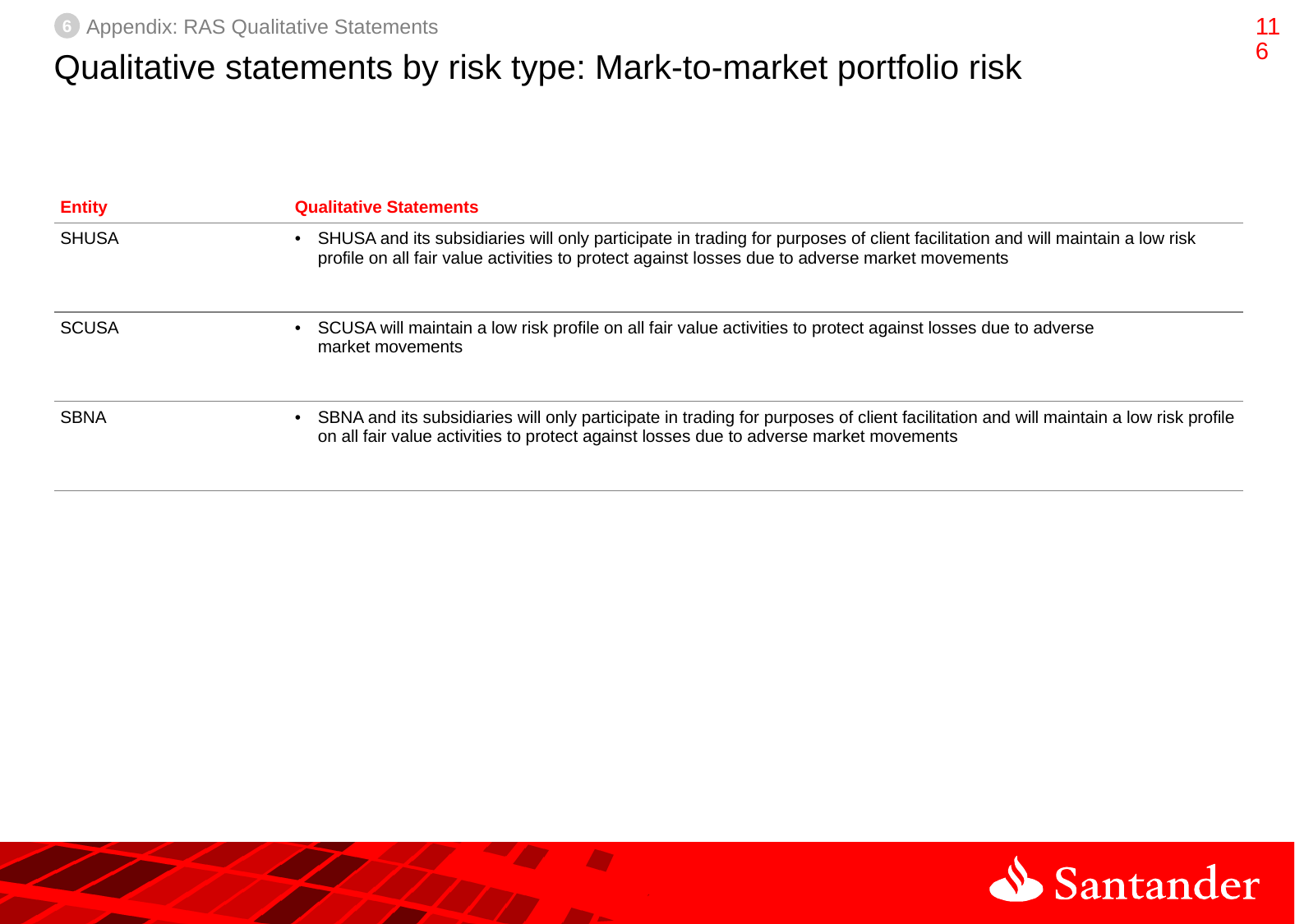

116
6
Appendix: RAS Qualitative Statements
# Qualitative statements by risk type: Mark-to-market portfolio risk
| Entity | Qualitative Statements |
| --- | --- |
| SHUSA | SHUSA and its subsidiaries will only participate in trading for purposes of client facilitation and will maintain a low risk profile on all fair value activities to protect against losses due to adverse market movements |
| SCUSA | SCUSA will maintain a low risk profile on all fair value activities to protect against losses due to adverse market movements |
| SBNA | SBNA and its subsidiaries will only participate in trading for purposes of client facilitation and will maintain a low risk profile on all fair value activities to protect against losses due to adverse market movements |